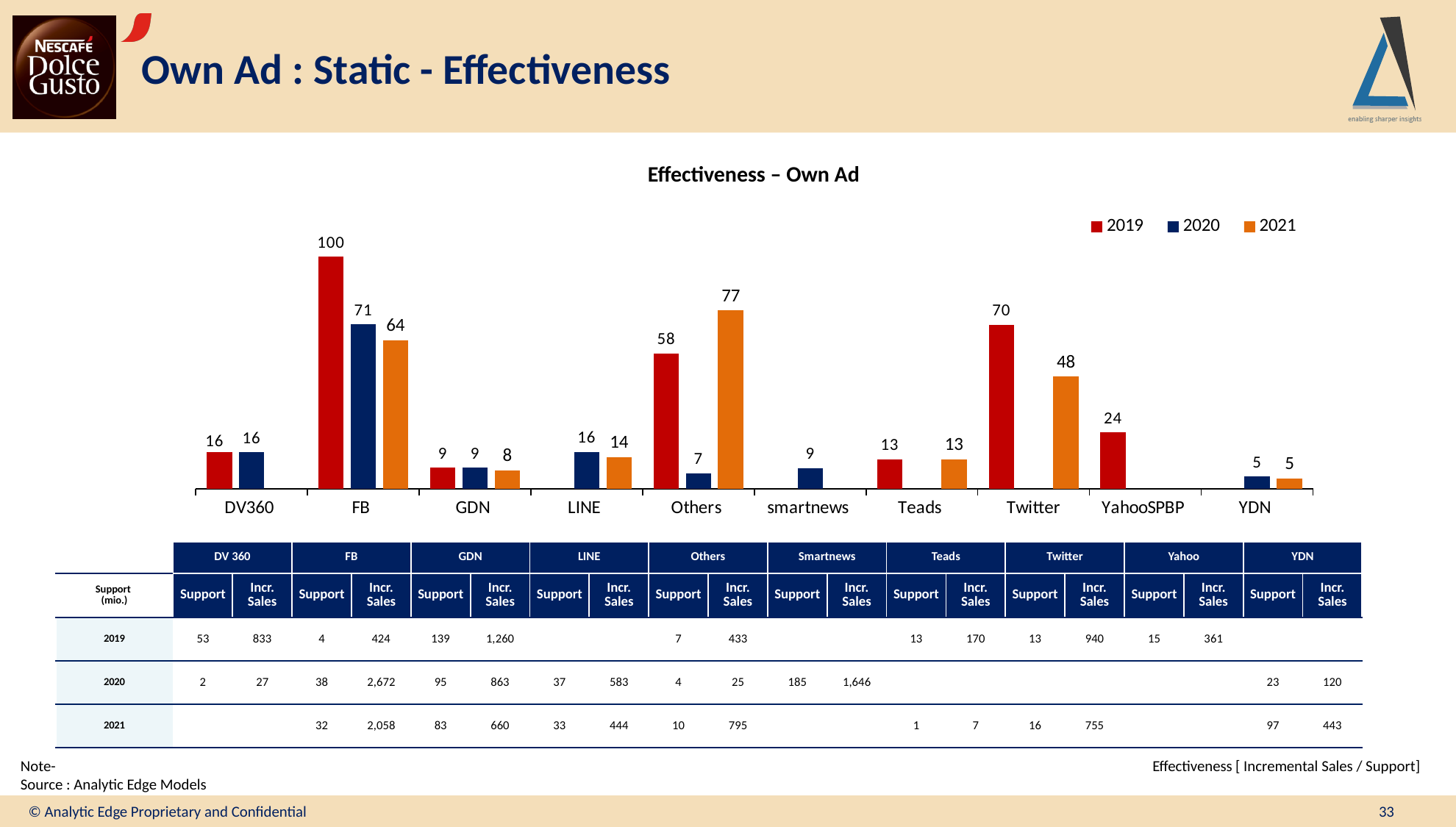

# Own Ad : Static - Effectiveness
Effectiveness – Own Ad

### Chart

| Category | 2019 | 2020 | 2021 |
|---|---|---|---|
| DV360  | 15.68000009339338 | 15.680000211530407 | None |
| FB  | 99.56350058043141 | 70.54028569578013 | 63.73453572695108 |
| GDN  | 9.040000054251108 | 9.04000005404027 | 7.923567044031977 |
| LINE  | None | 15.800528526570949 | 13.520400083256837 |
| Others  | 58.162655431655025 | 6.748627431423574 | 76.5370383547504 |
| smartnews  | None | 8.88800005402911 | None |
| Teads  | 12.697000078673712 | None | 12.697000109170515 |
| Twitter | 70.35600042860979 | None | 48.232436090664585 |
| YahooSPBP  | 24.160000148625038 | None | None |
| YDN  | None | 5.300000030844976 | 4.551072075844277 |
|  | DV 360 |  | FB |  | GDN |  | LINE |  | Others |  | Smartnews |  | Teads |  | Twitter |  | Yahoo |  | YDN |  |
| --- | --- | --- | --- | --- | --- | --- | --- | --- | --- | --- | --- | --- | --- | --- | --- | --- | --- | --- | --- | --- |
| Support (mio.) | Support | Incr. Sales | Support | Incr. Sales | Support | Incr. Sales | Support | Incr. Sales | Support | Incr. Sales | Support | Incr. Sales | Support | Incr. Sales | Support | Incr. Sales | Support | Incr. Sales | Support | Incr. Sales |
| 2019 | 53 | 833 | 4 | 424 | 139 | 1,260 |  |  | 7 | 433 |  |  | 13 | 170 | 13 | 940 | 15 | 361 |  |  |
| 2020 | 2 | 27 | 38 | 2,672 | 95 | 863 | 37 | 583 | 4 | 25 | 185 | 1,646 |  |  |  |  |  |  | 23 | 120 |
| 2021 |  |  | 32 | 2,058 | 83 | 660 | 33 | 444 | 10 | 795 |  |  | 1 | 7 | 16 | 755 |  |  | 97 | 443 |
Note-
Source : Analytic Edge Models
Effectiveness [ Incremental Sales / Support]
© Analytic Edge Proprietary and Confidential
33